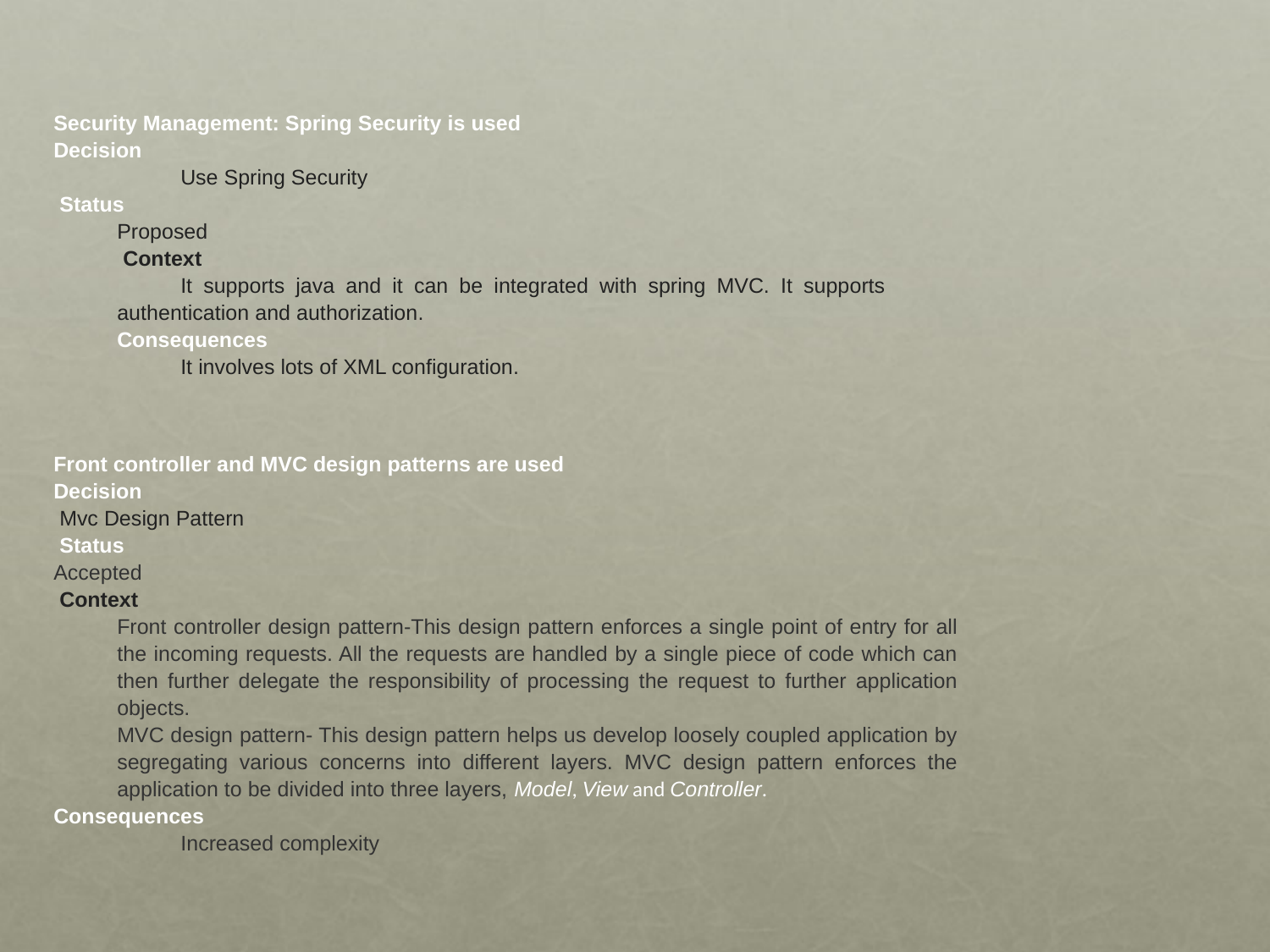

Security Management: Spring Security is used
Decision
 	Use Spring Security
 Status
Proposed
 Context
It supports java and it can be integrated with spring MVC. It supports authentication and authorization.
Consequences
	It involves lots of XML configuration.

Front controller and MVC design patterns are used
Decision
 Mvc Design Pattern
 Status
Accepted
 Context
Front controller design pattern-This design pattern enforces a single point of entry for all the incoming requests. All the requests are handled by a single piece of code which can then further delegate the responsibility of processing the request to further application objects.
MVC design pattern- This design pattern helps us develop loosely coupled application by segregating various concerns into different layers. MVC design pattern enforces the application to be divided into three layers, Model, View and Controller.
Consequences
	Increased complexity